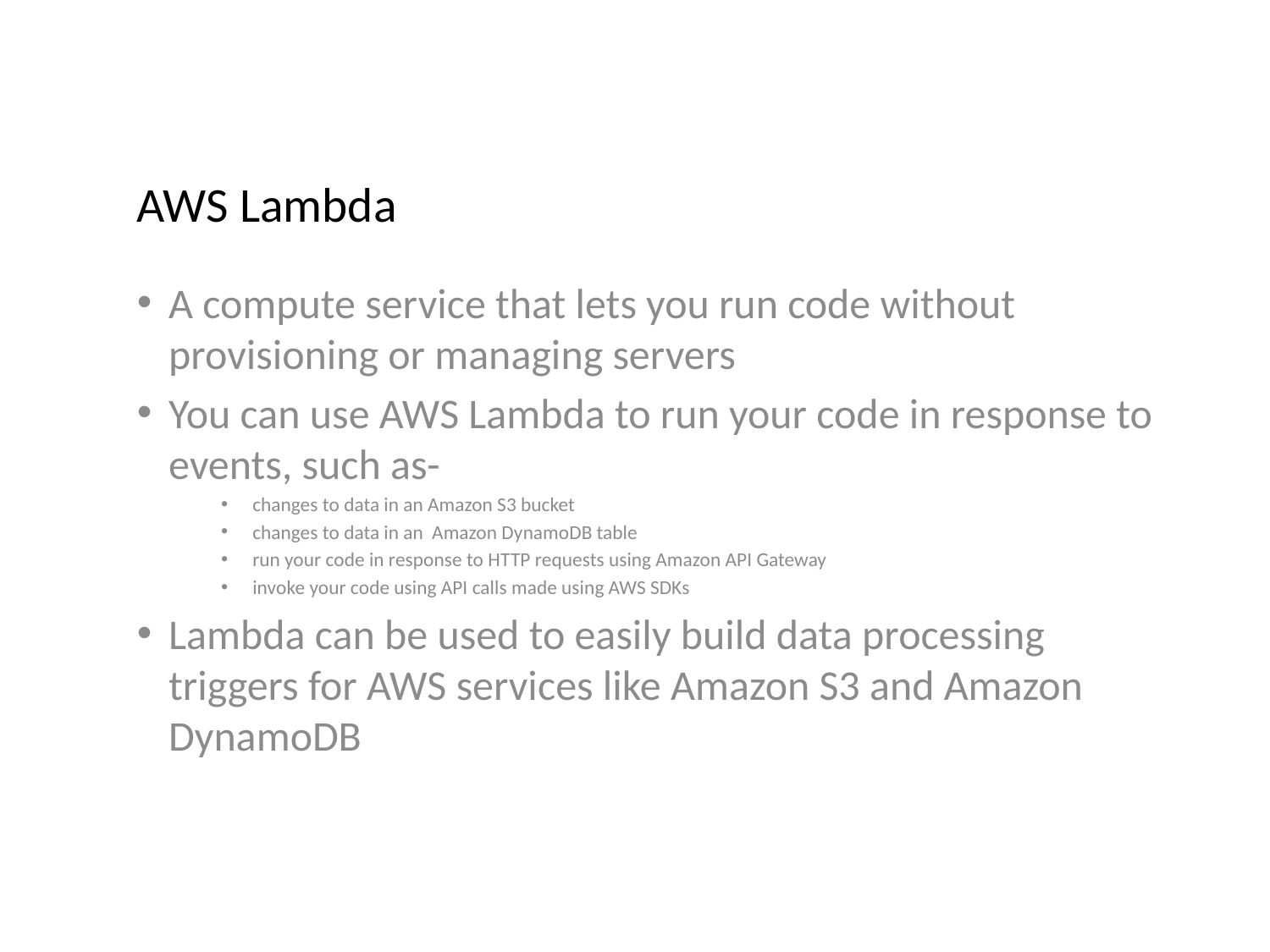

# AWS Lambda
A compute service that lets you run code without provisioning or managing servers
You can use AWS Lambda to run your code in response to events, such as-
changes to data in an Amazon S3 bucket
changes to data in an  Amazon DynamoDB table
run your code in response to HTTP requests using Amazon API Gateway
invoke your code using API calls made using AWS SDKs
Lambda can be used to easily build data processing triggers for AWS services like Amazon S3 and Amazon DynamoDB